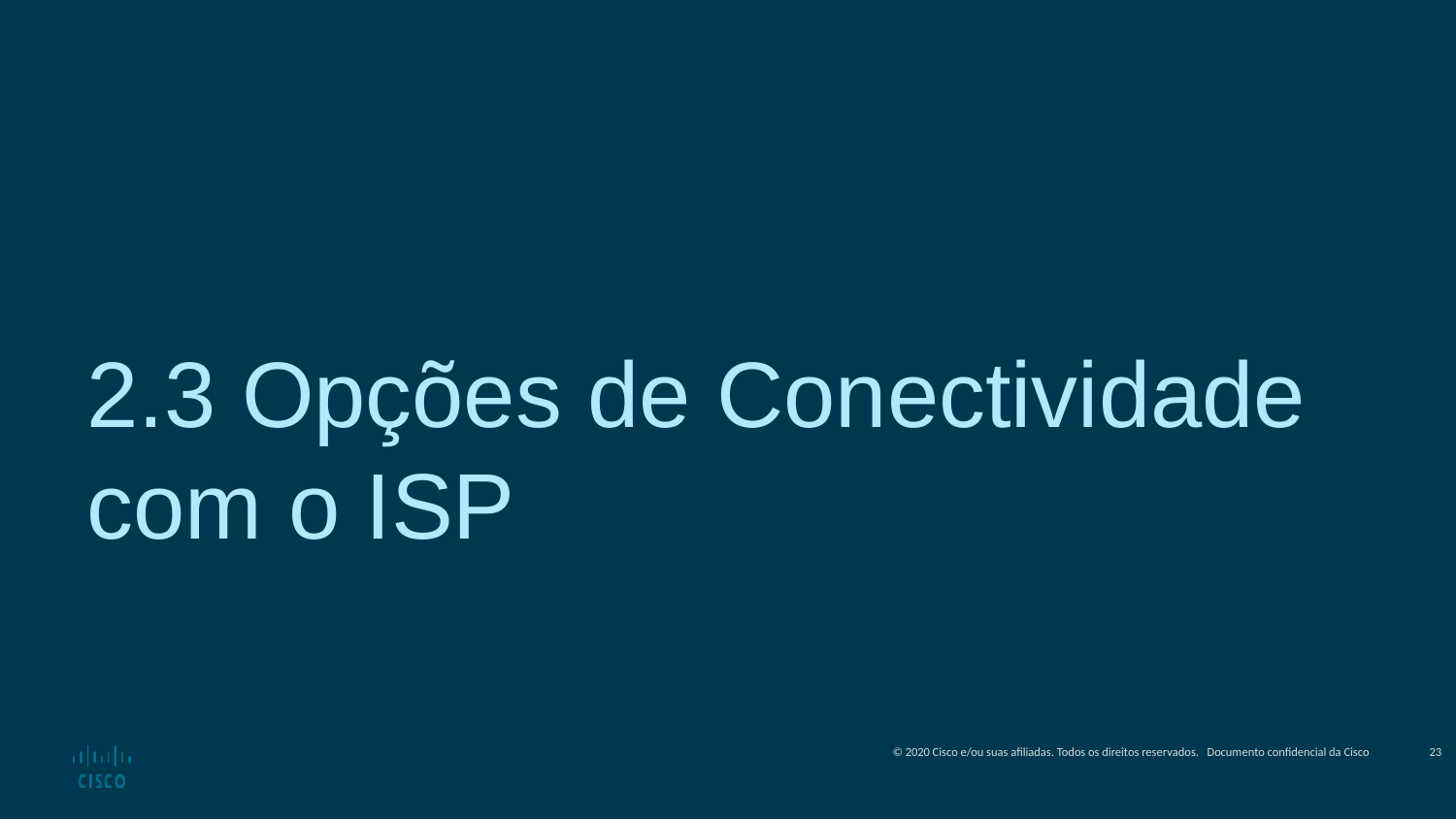

2.3 Opções de Conectividade com o ISP
23